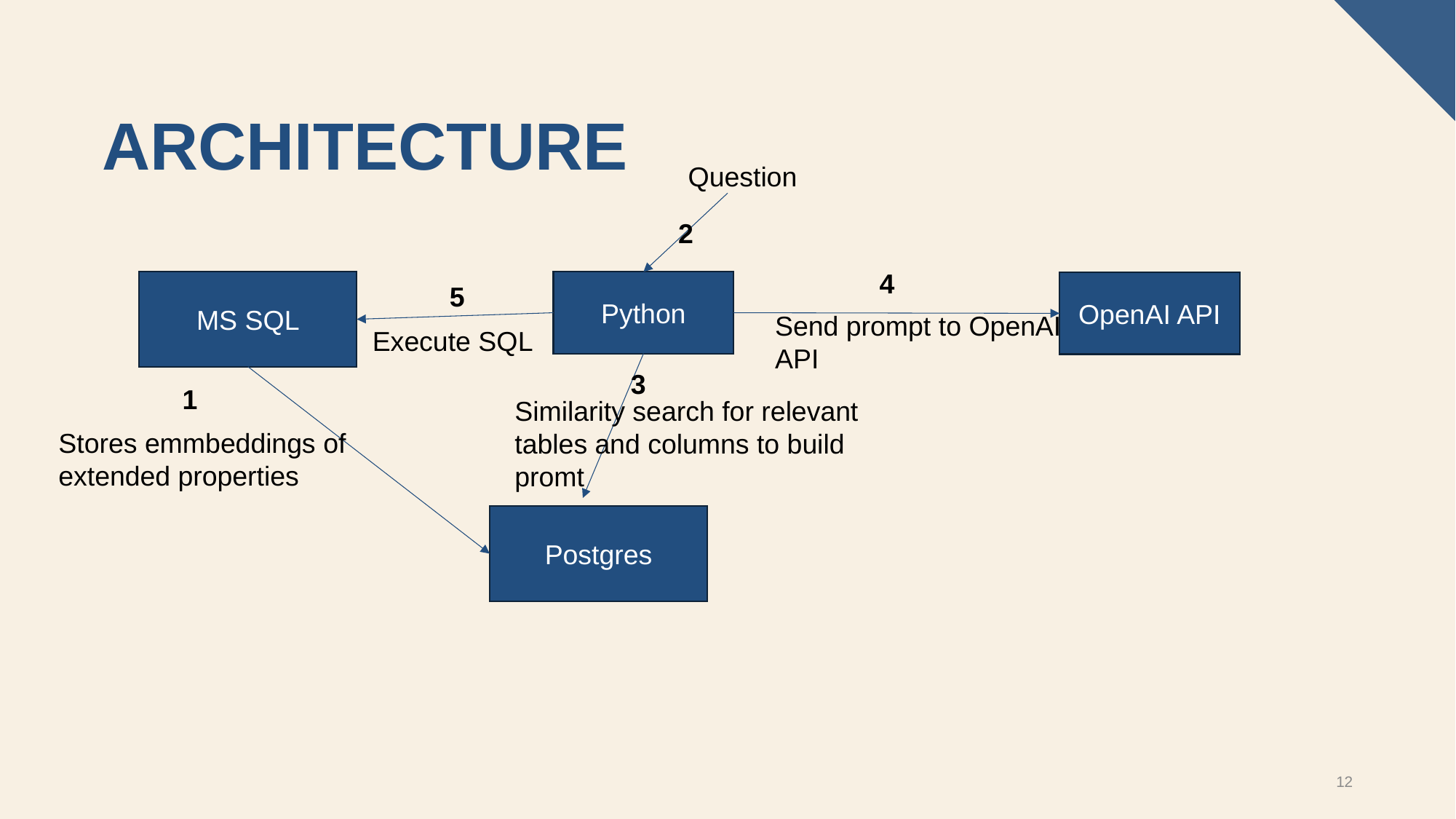

# Architecture
Question
2
4
MS SQL
Python
OpenAI API
5
Send prompt to OpenAI API
Execute SQL
3
1
Similarity search for relevant tables and columns to build promt
Stores emmbeddings of extended properties
Postgres
12